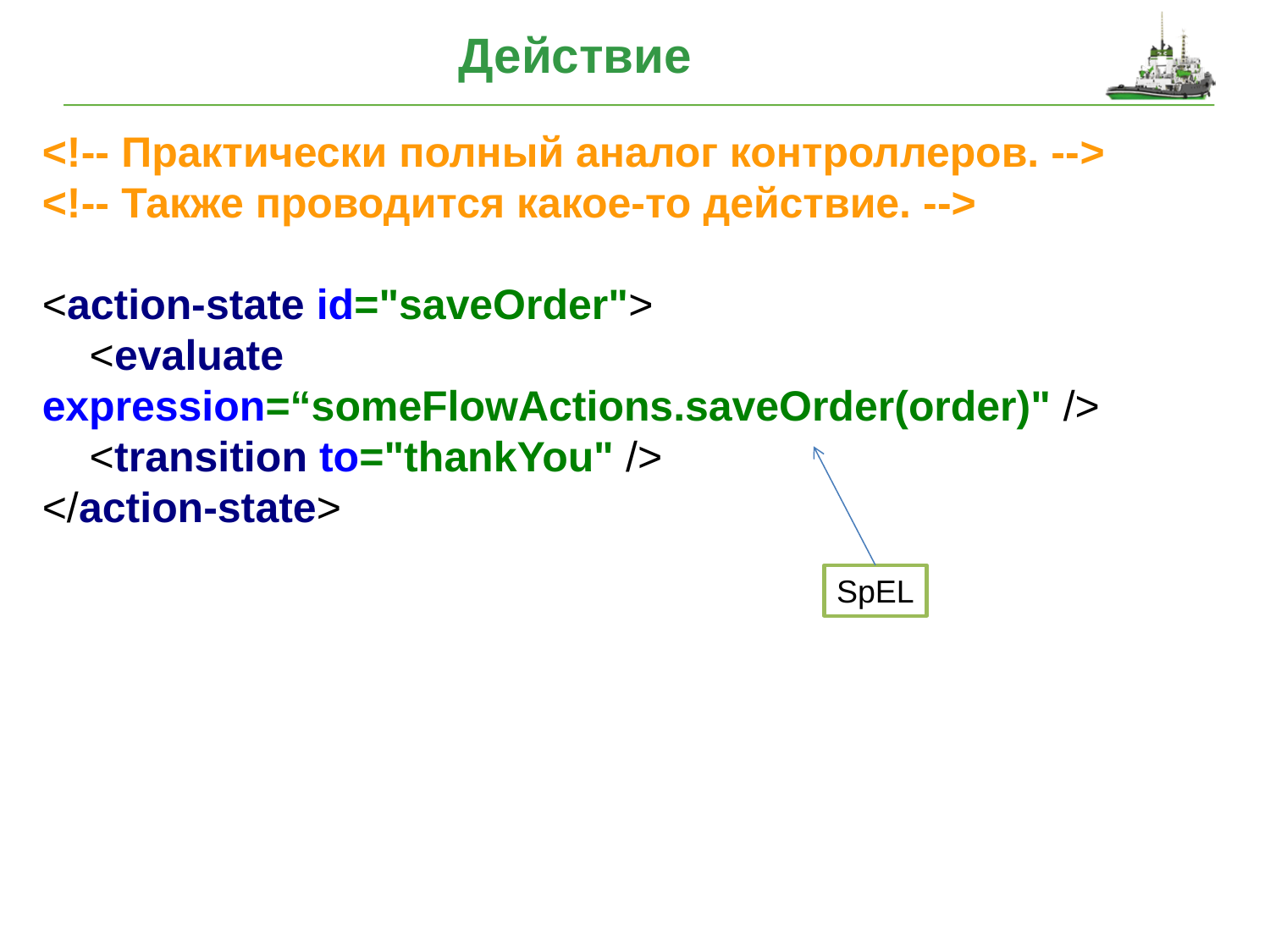

# Действие
<!-- Практически полный аналог контроллеров. -->
<!-- Также проводится какое-то действие. -->
<action-state id="saveOrder">
    <evaluate expression=“someFlowActions.saveOrder(order)" />
    <transition to="thankYou" />
</action-state>

SpEL